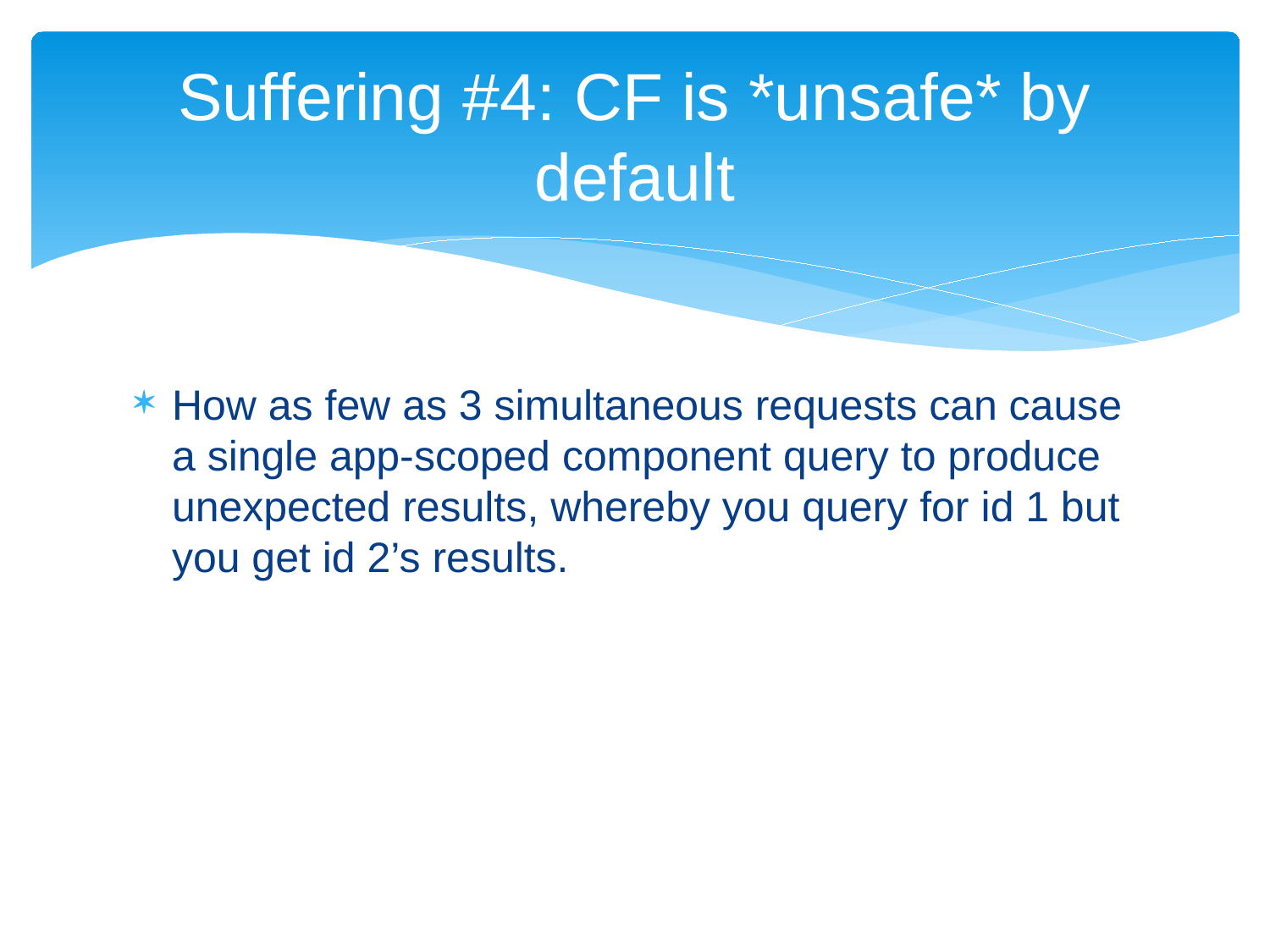

# Suffering #4: CF is *unsafe* by default
How as few as 3 simultaneous requests can cause a single app-scoped component query to produce unexpected results, whereby you query for id 1 but you get id 2’s results.